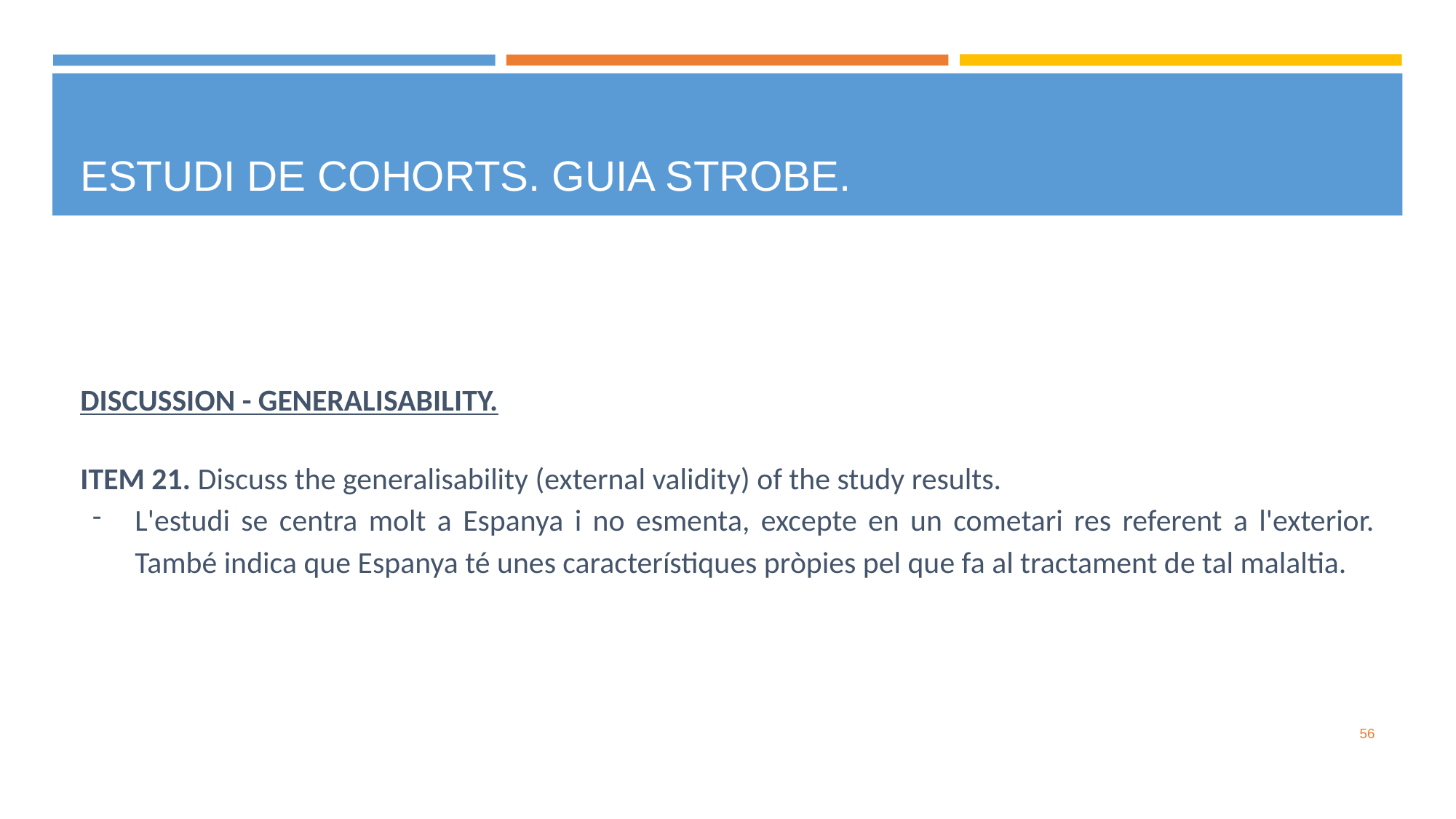

# ESTUDI DE COHORTS. GUIA STROBE.
DISCUSSION - GENERALISABILITY.

ITEM 21. Discuss the generalisability (external validity) of the study results.
L'estudi se centra molt a Espanya i no esmenta, excepte en un cometari res referent a l'exterior. També indica que Espanya té unes característiques pròpies pel que fa al tractament de tal malaltia.
56